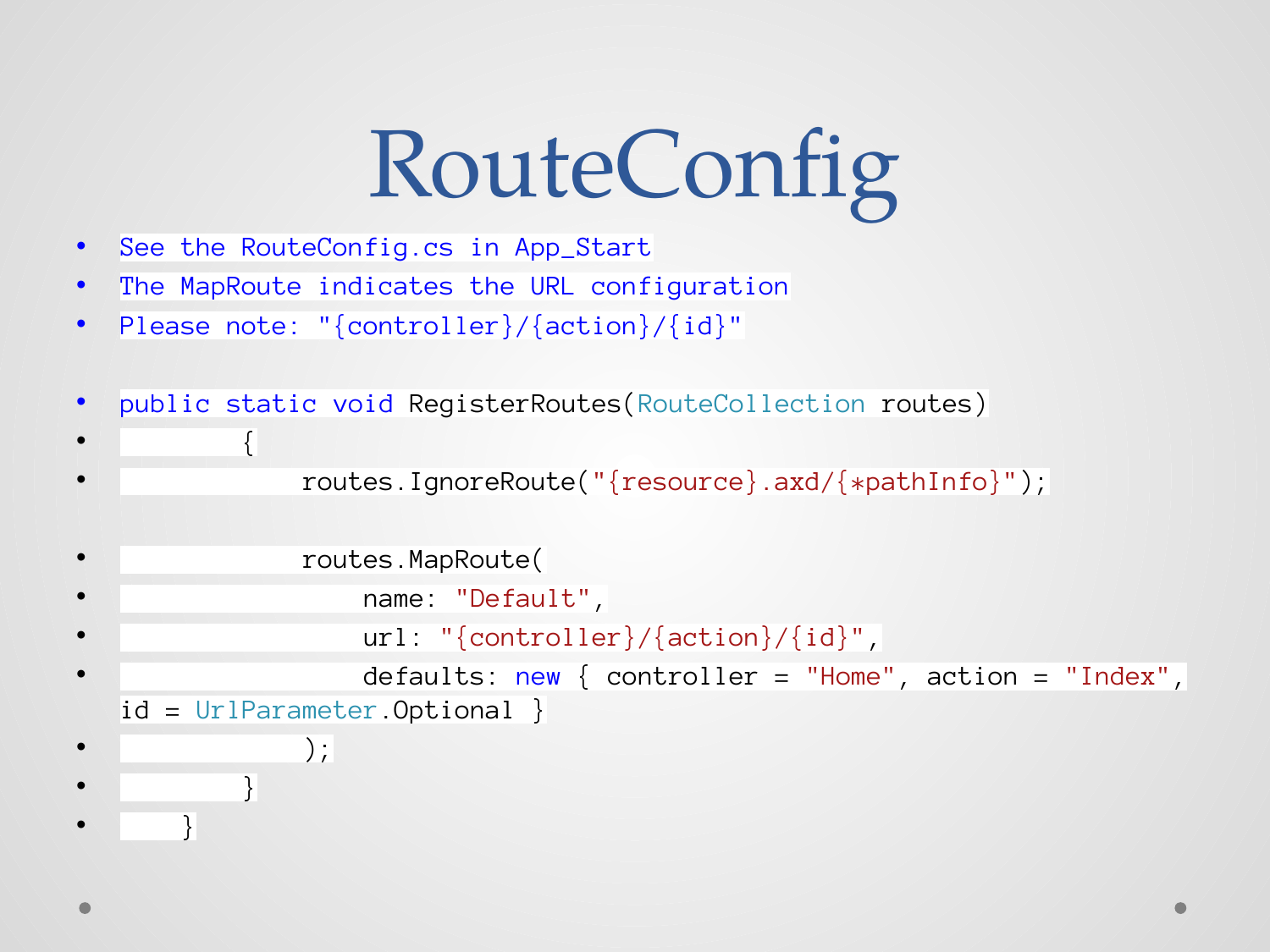

# RouteConfig
See the RouteConfig.cs in App_Start
The MapRoute indicates the URL configuration
Please note: "{controller}/{action}/{id}"

public static void RegisterRoutes(RouteCollection routes)
        {
            routes.IgnoreRoute("{resource}.axd/{*pathInfo}");

            routes.MapRoute(
                name: "Default",
                url: "{controller}/{action}/{id}",
                defaults: new { controller = "Home", action = "Index", id = UrlParameter.Optional }
            );
        }
    }